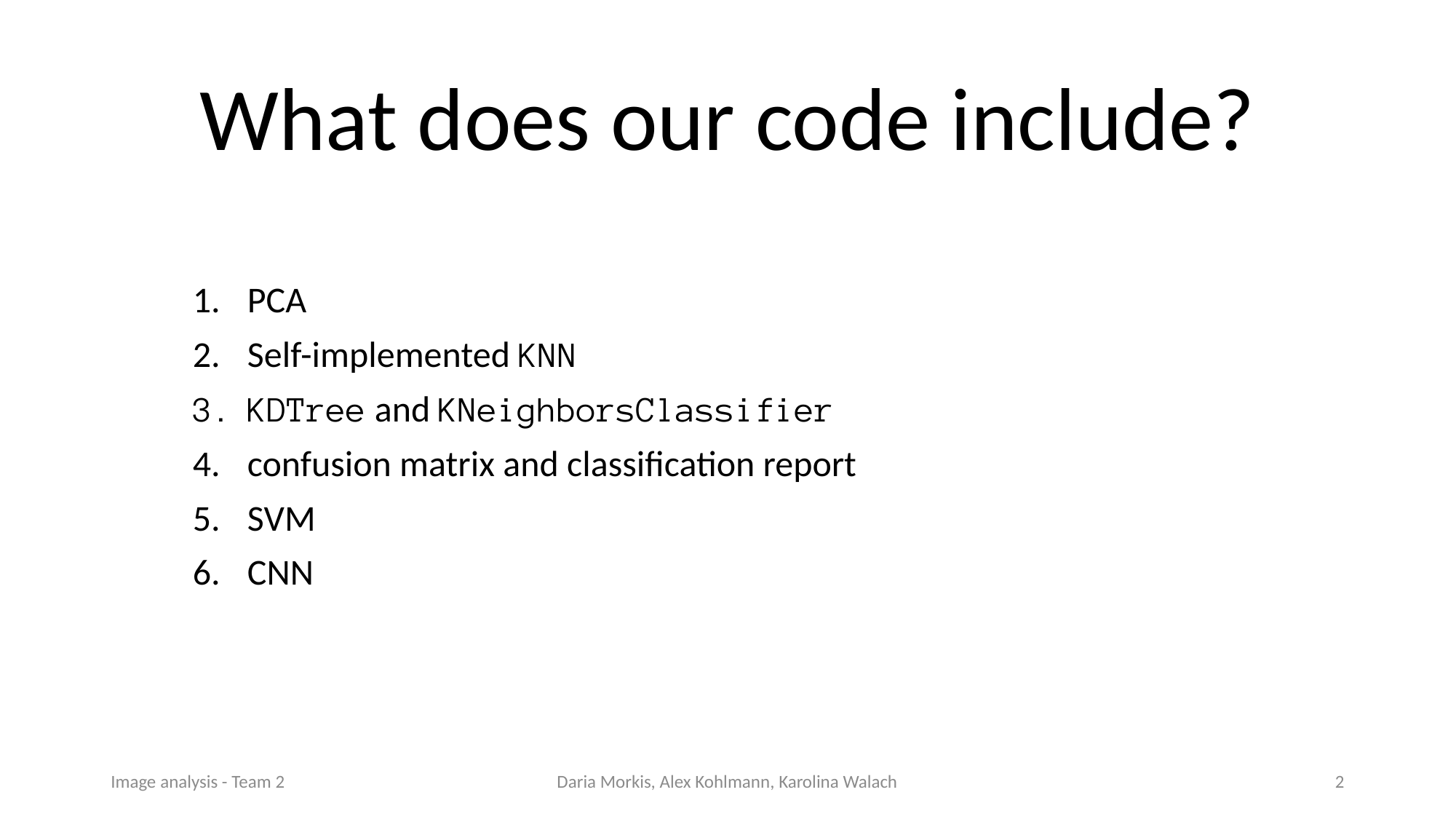

# What does our code include?
PCA
Self-implemented KNN
KDTree and KNeighborsClassifier
confusion matrix and classification report
SVM
CNN

Image analysis - Team 2
Daria Morkis, Alex Kohlmann, Karolina Walach
2